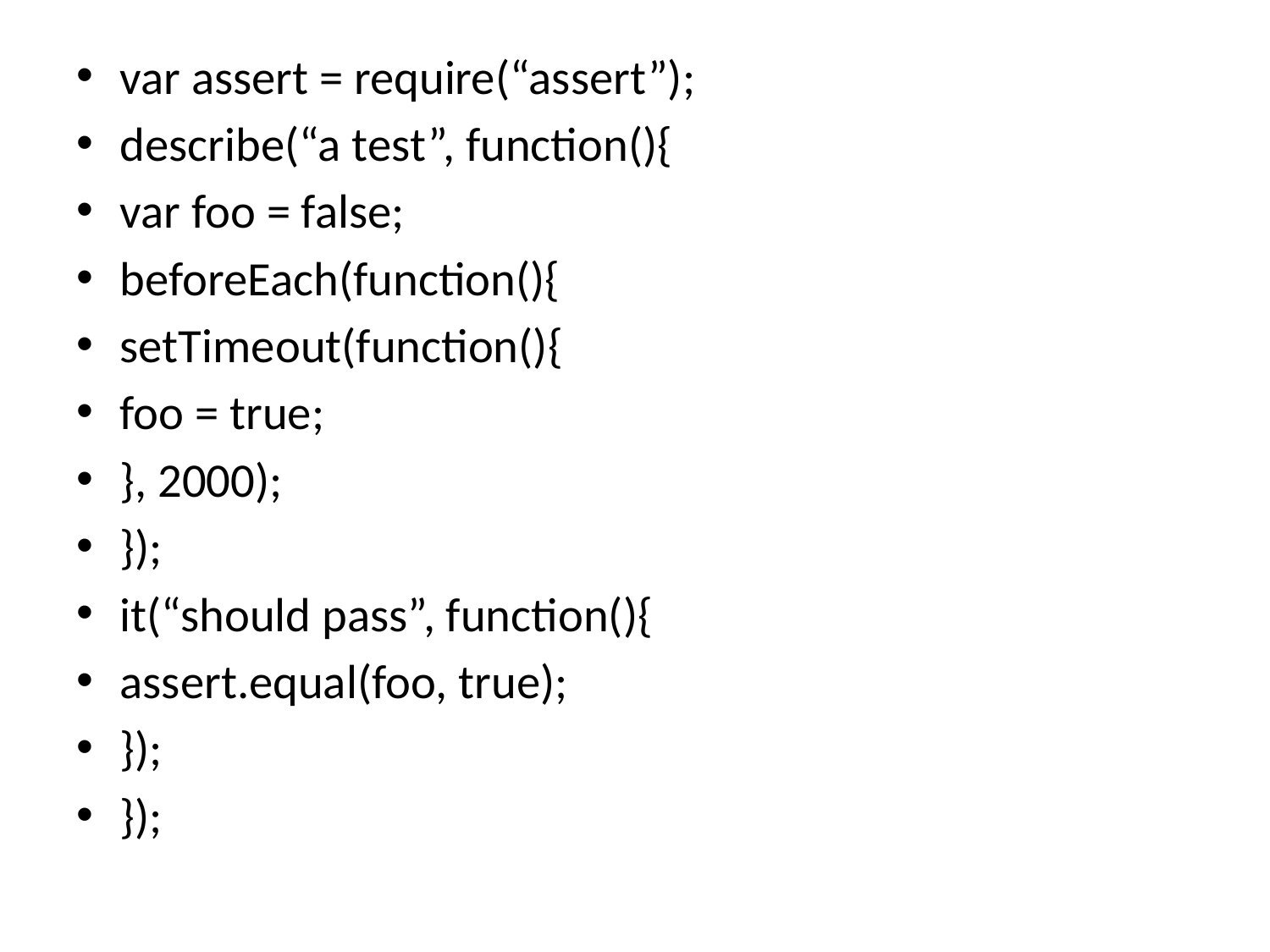

#
var assert = require(“assert”);
describe(“a test”, function(){
var foo = false;
beforeEach(function(){
setTimeout(function(){
foo = true;
}, 2000);
});
it(“should pass”, function(){
assert.equal(foo, true);
});
});